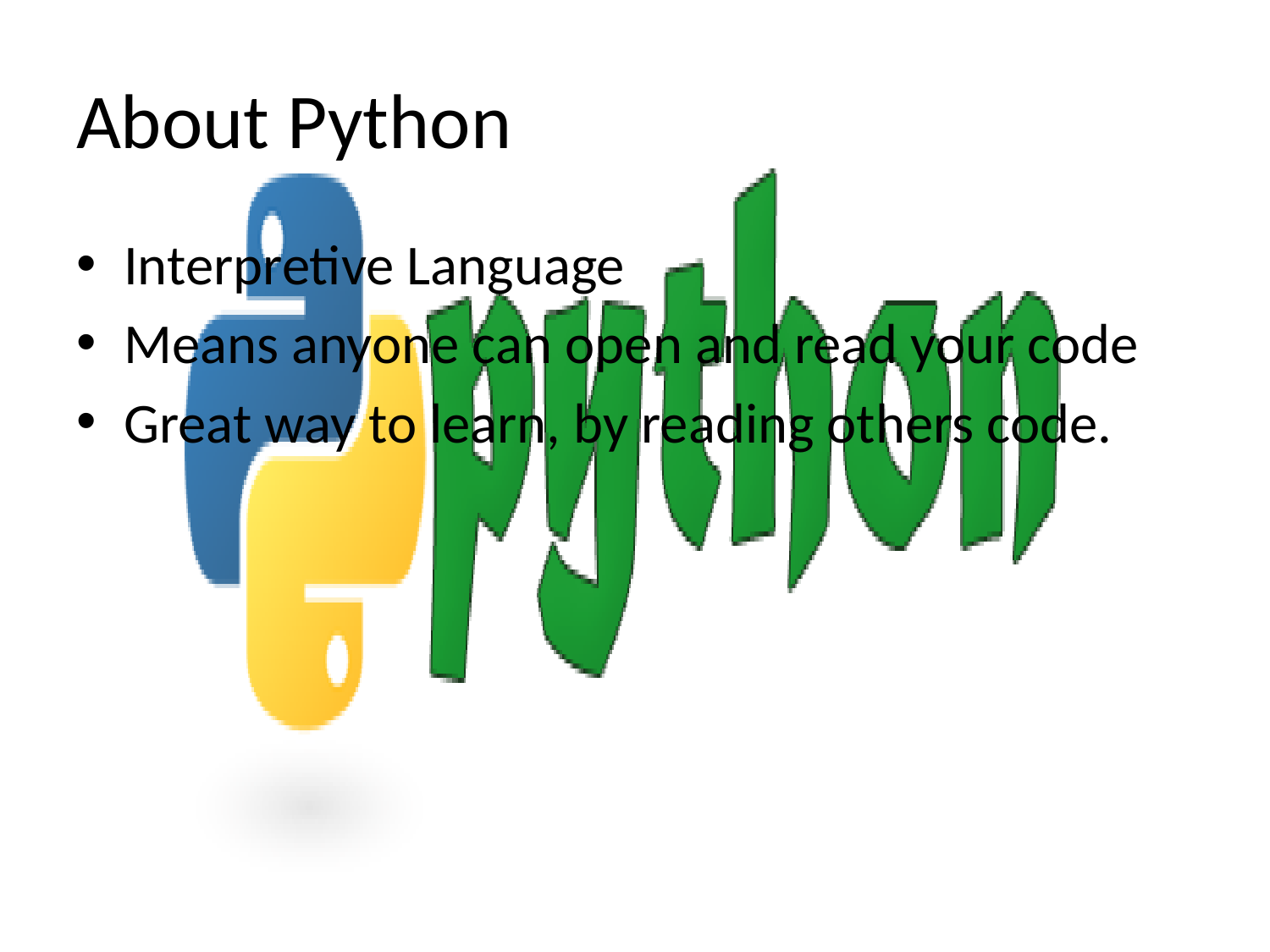

# About Python
Interpretive Language
Means anyone can open and read your code
Great way to learn, by reading others code.